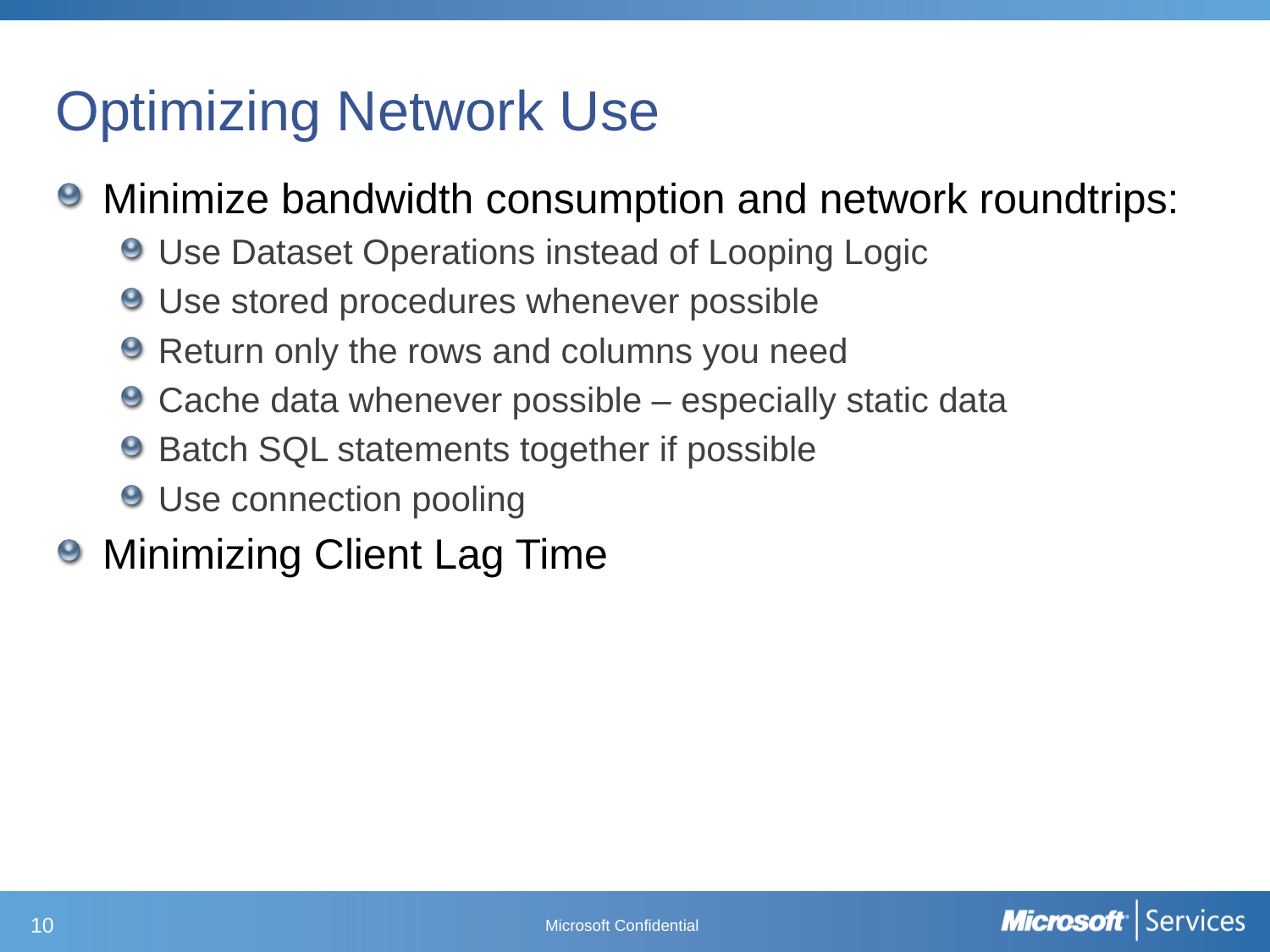

# Optimizing Network Use
Minimize bandwidth consumption and network roundtrips:
Use Dataset Operations instead of Looping Logic
Use stored procedures whenever possible
Return only the rows and columns you need
Cache data whenever possible – especially static data
Batch SQL statements together if possible
Use connection pooling
Minimizing Client Lag Time

Microsoft Confidential
10